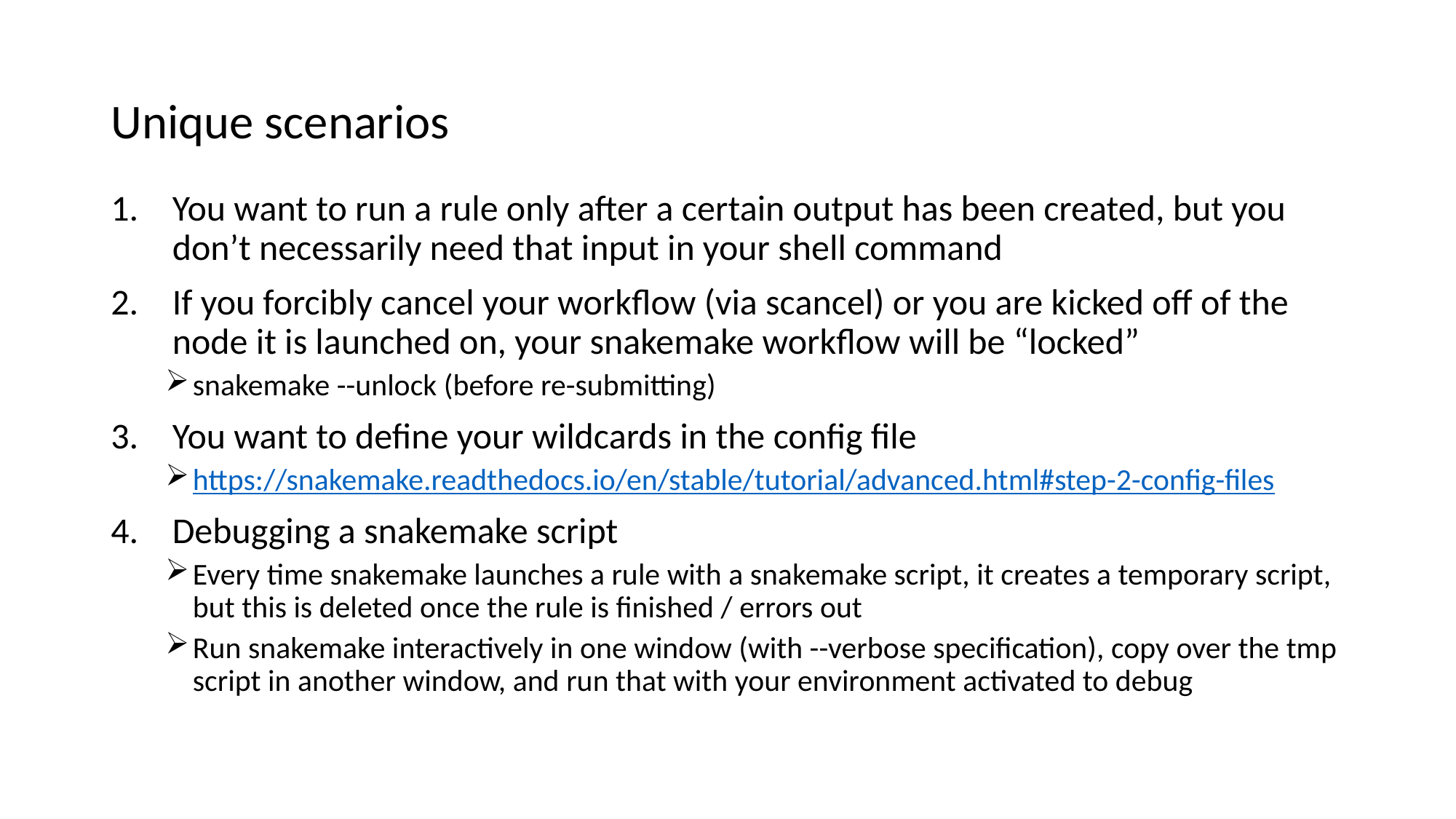

# Unique scenarios
You want to run a rule only after a certain output has been created, but you don’t necessarily need that input in your shell command
If you forcibly cancel your workflow (via scancel) or you are kicked off of the node it is launched on, your snakemake workflow will be “locked”
snakemake --unlock (before re-submitting)
You want to define your wildcards in the config file
https://snakemake.readthedocs.io/en/stable/tutorial/advanced.html#step-2-config-files
Debugging a snakemake script
Every time snakemake launches a rule with a snakemake script, it creates a temporary script, but this is deleted once the rule is finished / errors out
Run snakemake interactively in one window (with --verbose specification), copy over the tmp script in another window, and run that with your environment activated to debug